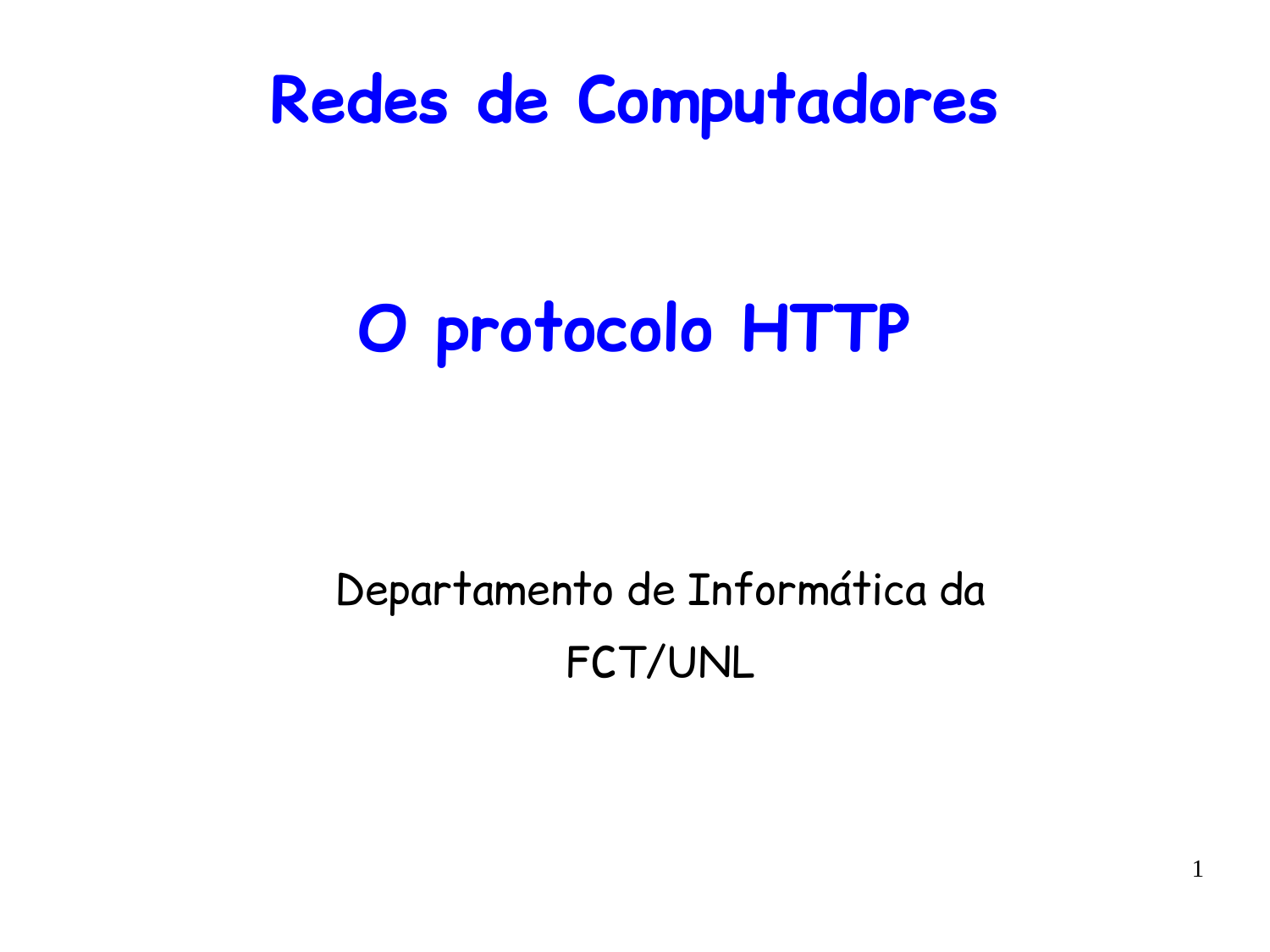

# Redes de Computadores O protocolo HTTP

Departamento de Informática da
FCT/UNL
1